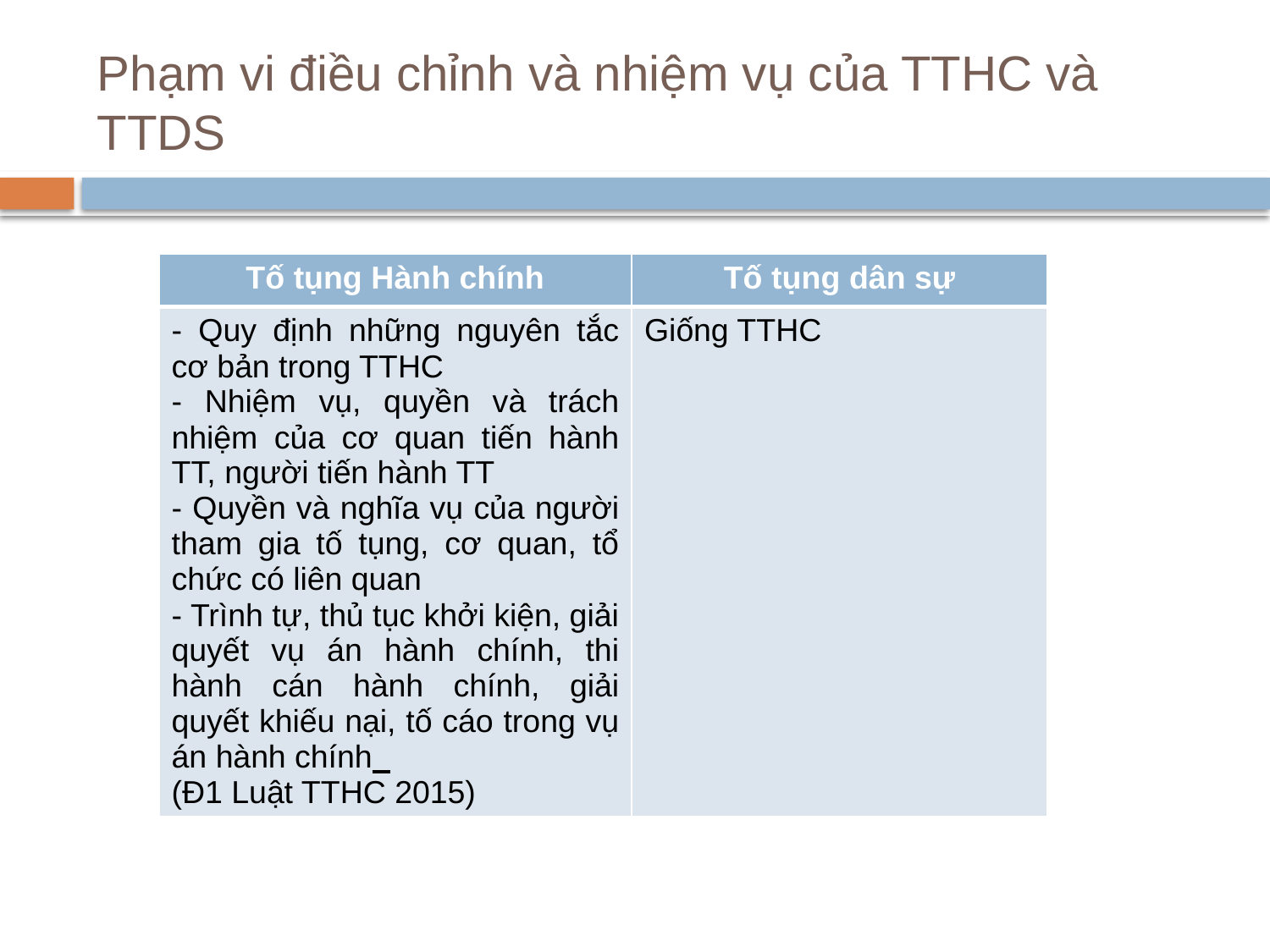

# Phạm vi điều chỉnh và nhiệm vụ của TTHC và TTDS
| Tố tụng Hành chính | Tố tụng dân sự |
| --- | --- |
| - Quy định những nguyên tắc cơ bản trong TTHC - Nhiệm vụ, quyền và trách nhiệm của cơ quan tiến hành TT, người tiến hành TT - Quyền và nghĩa vụ của người tham gia tố tụng, cơ quan, tổ chức có liên quan - Trình tự, thủ tục khởi kiện, giải quyết vụ án hành chính, thi hành cán hành chính, giải quyết khiếu nại, tố cáo trong vụ án hành chính (Đ1 Luật TTHC 2015) | Giống TTHC |